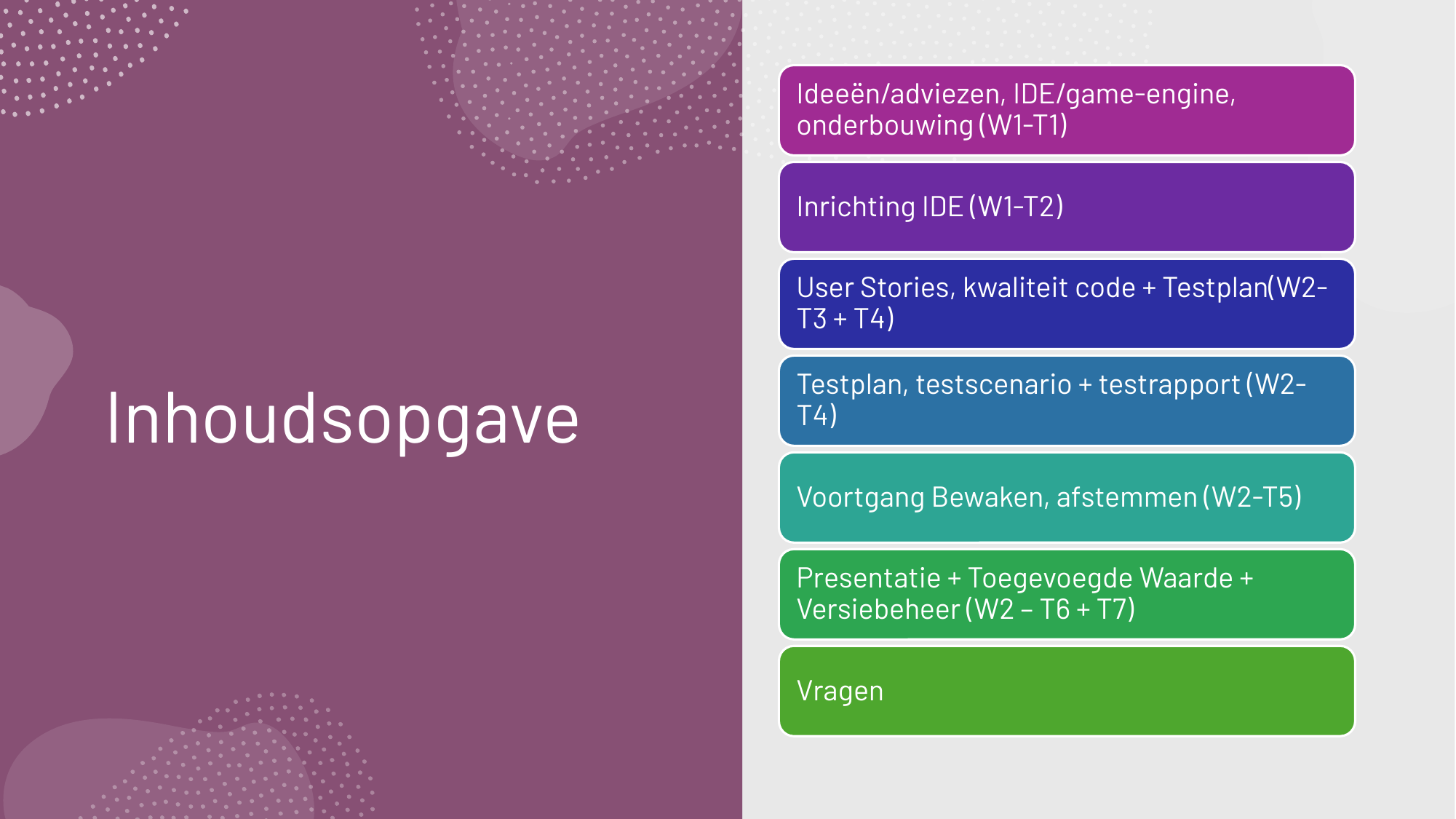

Ideeën/adviezen, IDE/game-engine, onderbouwing (W1-T1)
Inrichting IDE (W1-T2)
User Stories, kwaliteit code + Testplan(W2-T3 + T4)
Testplan, testscenario + testrapport (W2-T4)
Voortgang Bewaken, afstemmen (W2-T5)
Presentatie + Toegevoegde Waarde + Versiebeheer (W2 – T6 + T7)
Vragen
# Inhoudsopgave